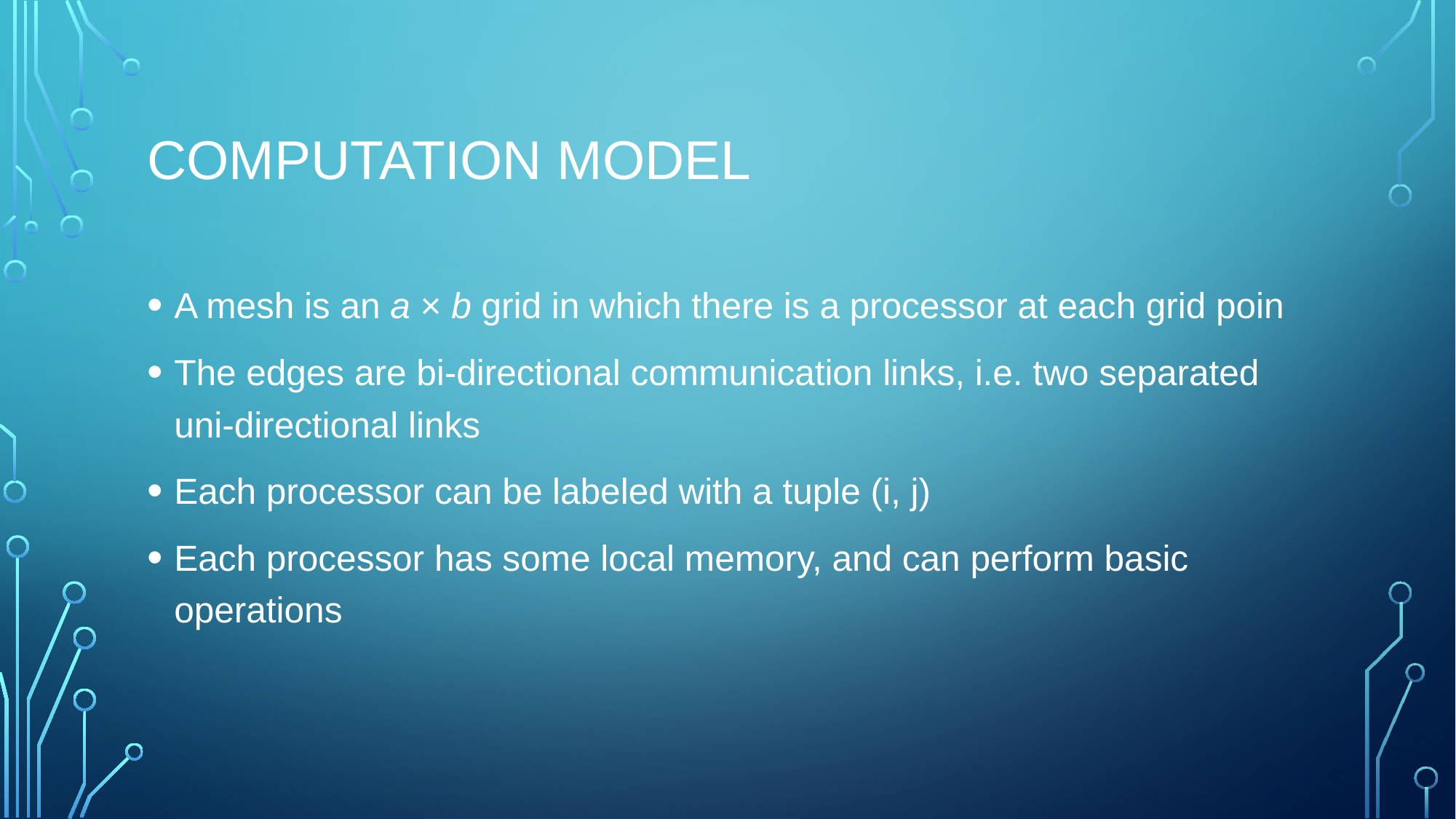

# Computation Model
A mesh is an a × b grid in which there is a processor at each grid poin
The edges are bi-directional communication links, i.e. two separated uni-directional links
Each processor can be labeled with a tuple (i, j)
Each processor has some local memory, and can perform basic operations